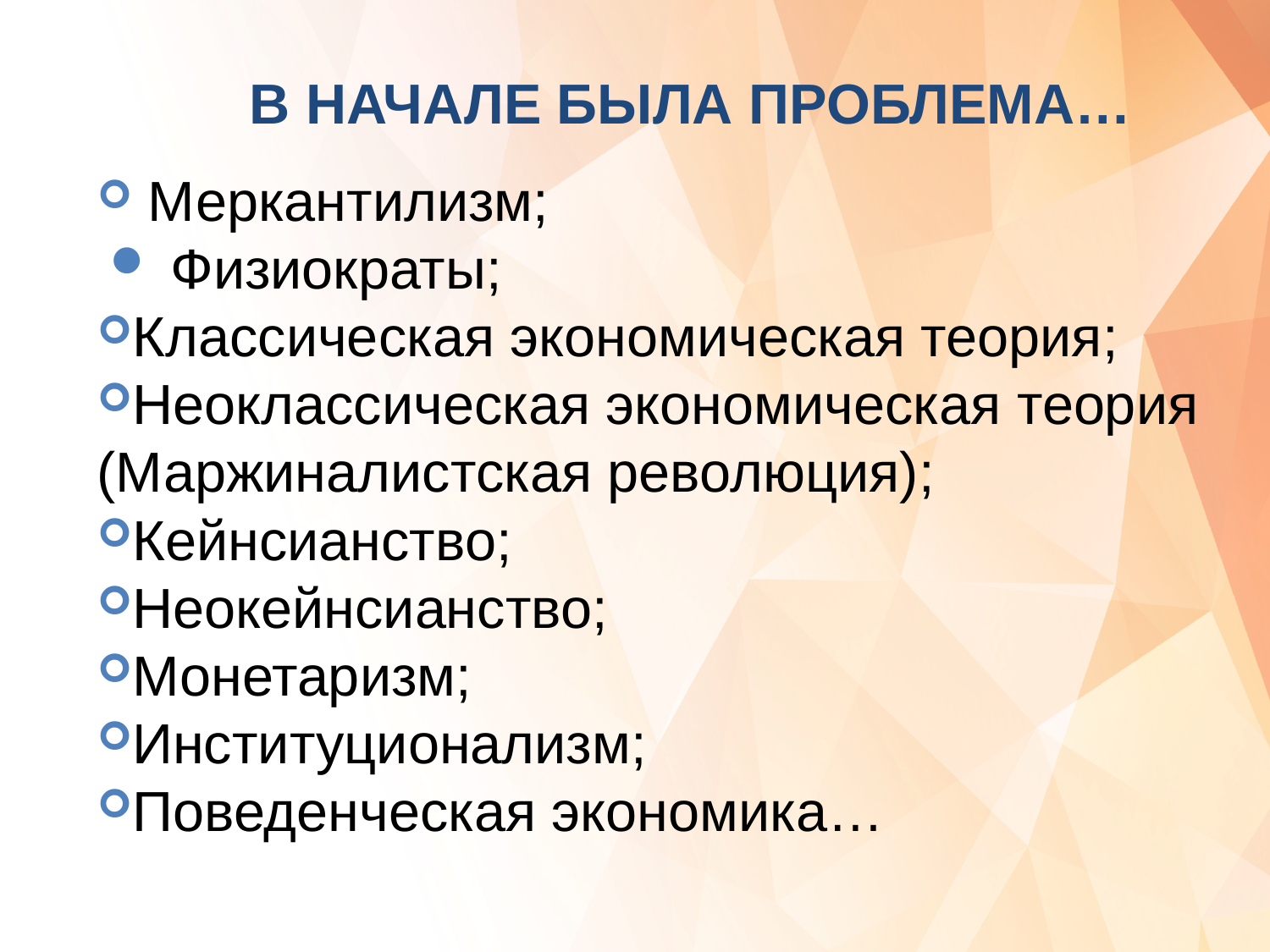

# В начале была проблема…
 Меркантилизм;
 Физиократы;
Классическая экономическая теория;
Неоклассическая экономическая теория (Маржиналистская революция);
Кейнсианство;
Неокейнсианство;
Монетаризм;
Институционализм;
Поведенческая экономика…